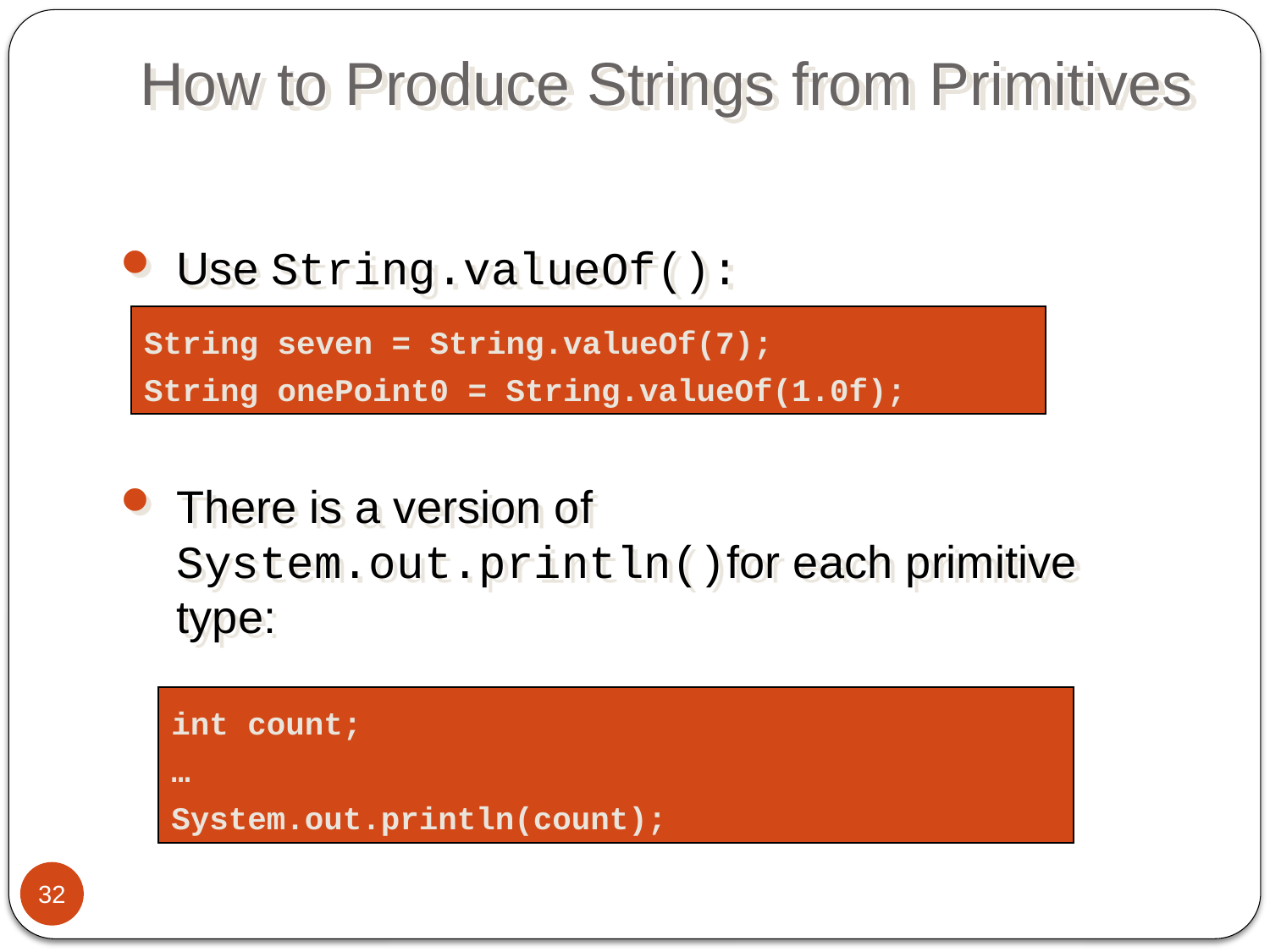

# How to Produce Strings from Primitives
Use String.valueOf():
There is a version of System.out.println()for each primitive type:
String seven = String.valueOf(7);
String onePoint0 = String.valueOf(1.0f);
int count;
…
System.out.println(count);
32